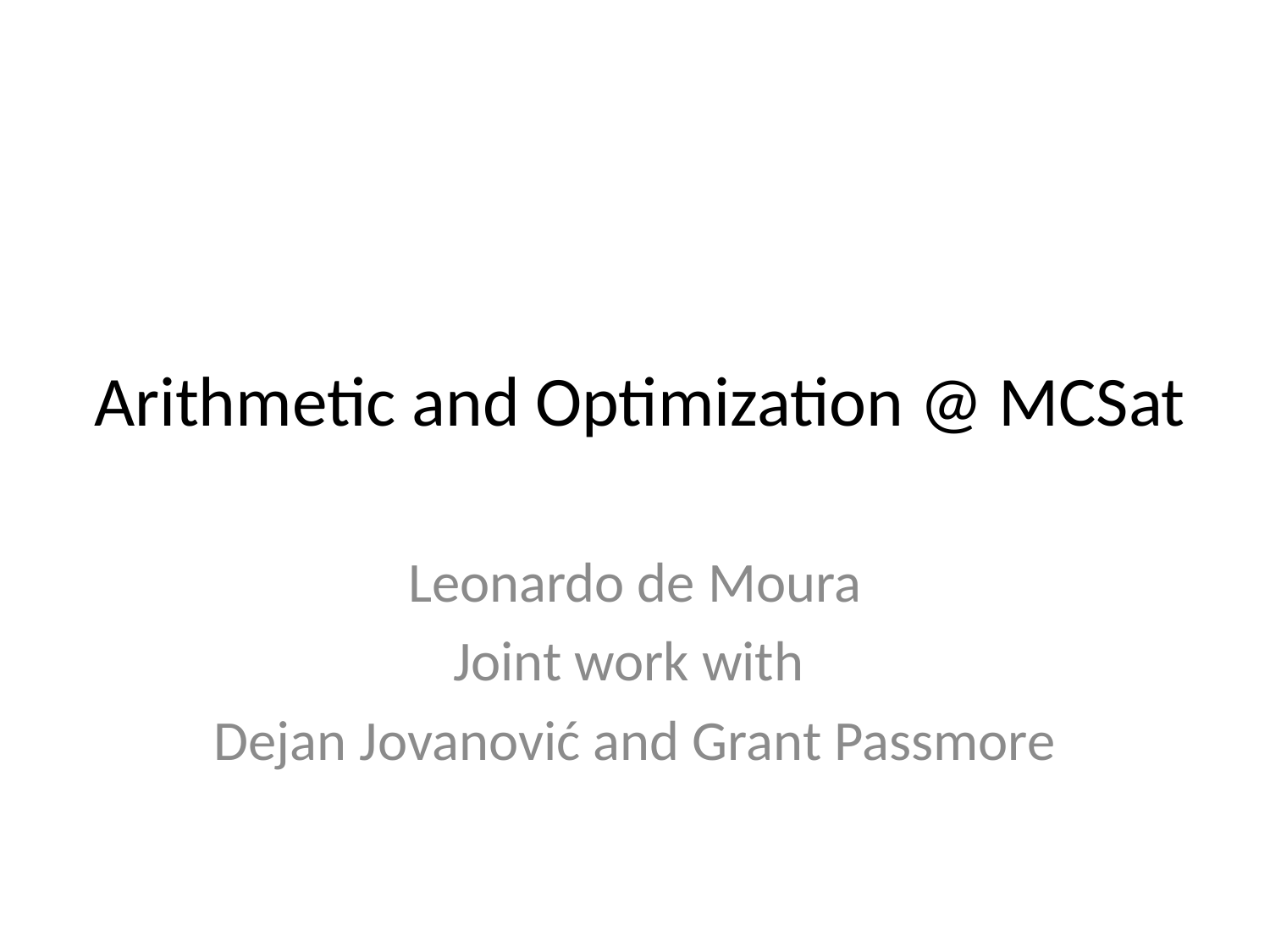

# Arithmetic and Optimization @ MCSat
Leonardo de Moura
Joint work with
Dejan Jovanović and Grant Passmore